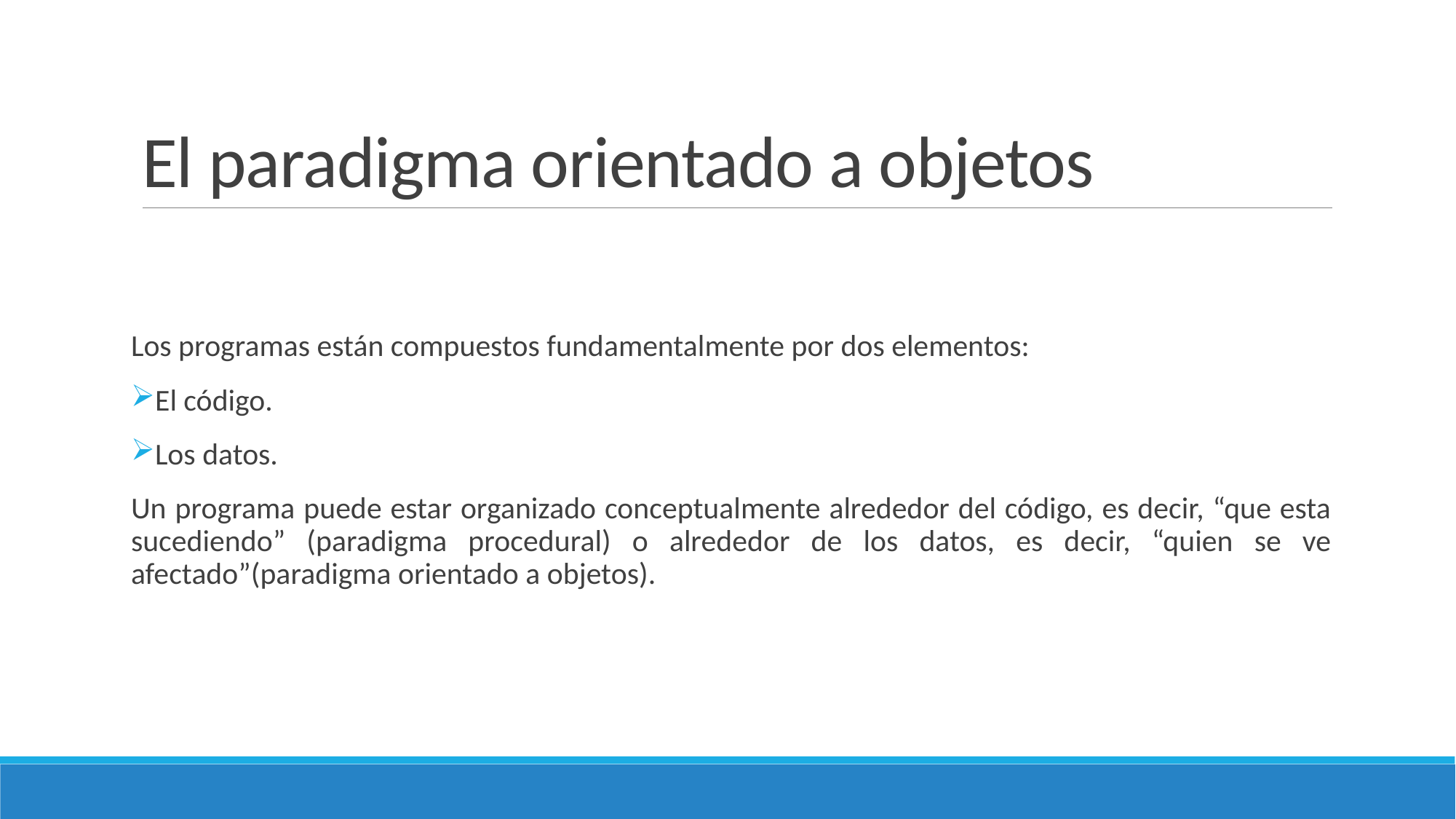

# El paradigma orientado a objetos
Los programas están compuestos fundamentalmente por dos elementos:
El código.
Los datos.
Un programa puede estar organizado conceptualmente alrededor del código, es decir, “que esta sucediendo” (paradigma procedural) o alrededor de los datos, es decir, “quien se ve afectado”(paradigma orientado a objetos).